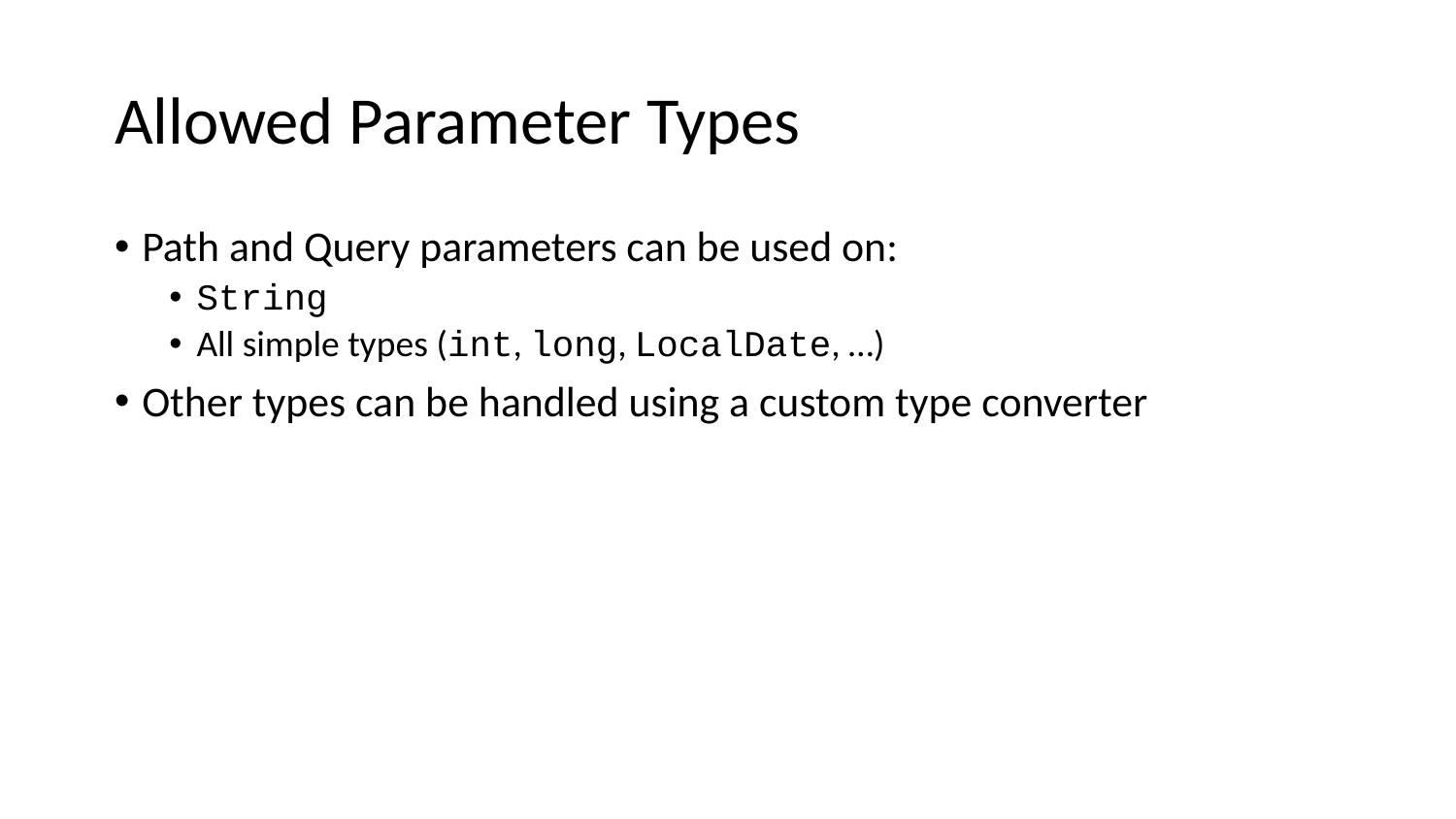

# Allowed Parameter Types
Path and Query parameters can be used on:
String
All simple types (int, long, LocalDate, …)
Other types can be handled using a custom type converter